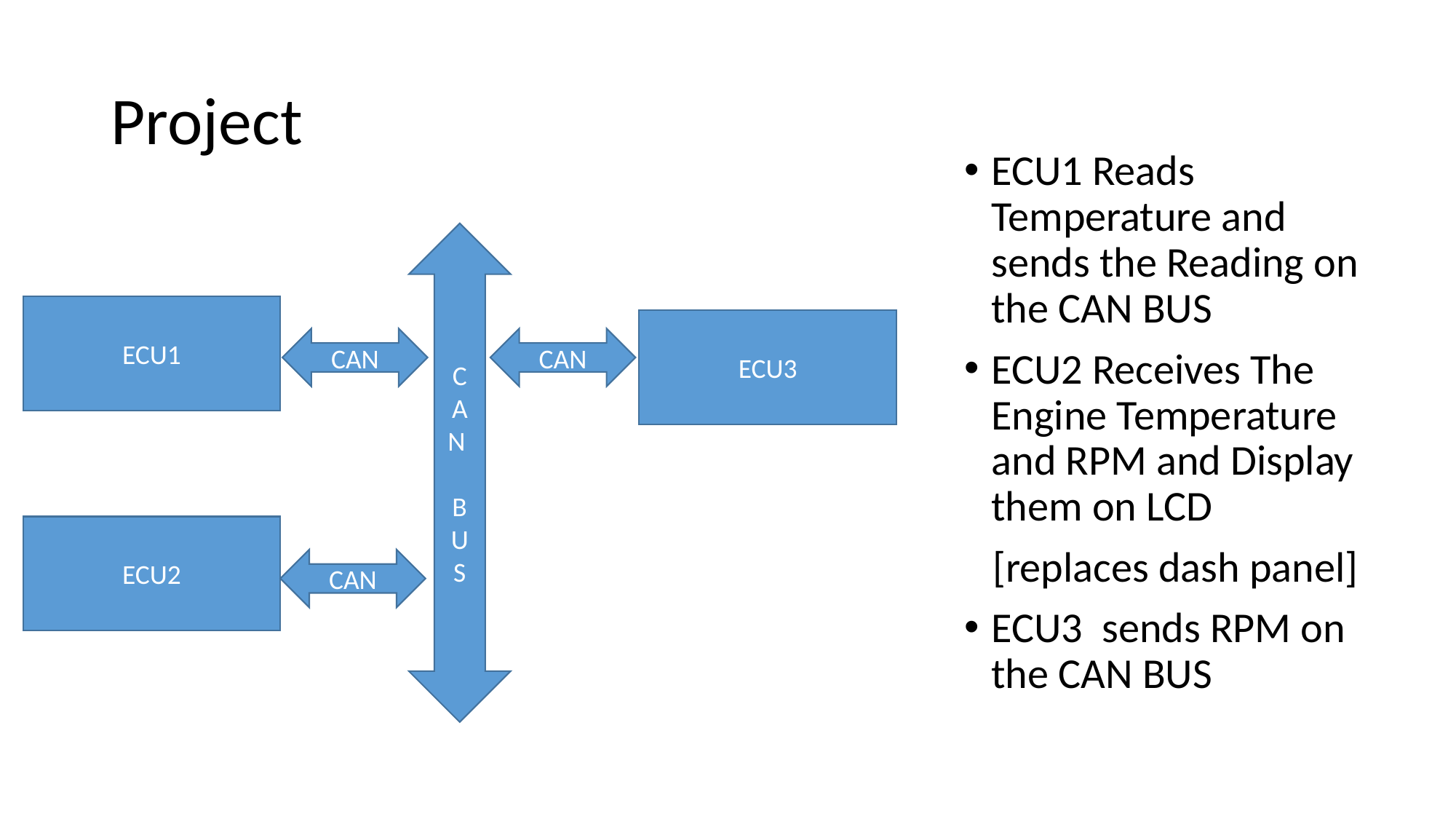

# Project
ECU1 Reads Temperature and sends the Reading on the CAN BUS
ECU2 Receives The Engine Temperature and RPM and Display them on LCD
   [replaces dash panel]
ECU3  sends RPM on the CAN BUS

CAN

BUS
ECU1
ECU3
CAN
CAN
ECU2
CAN